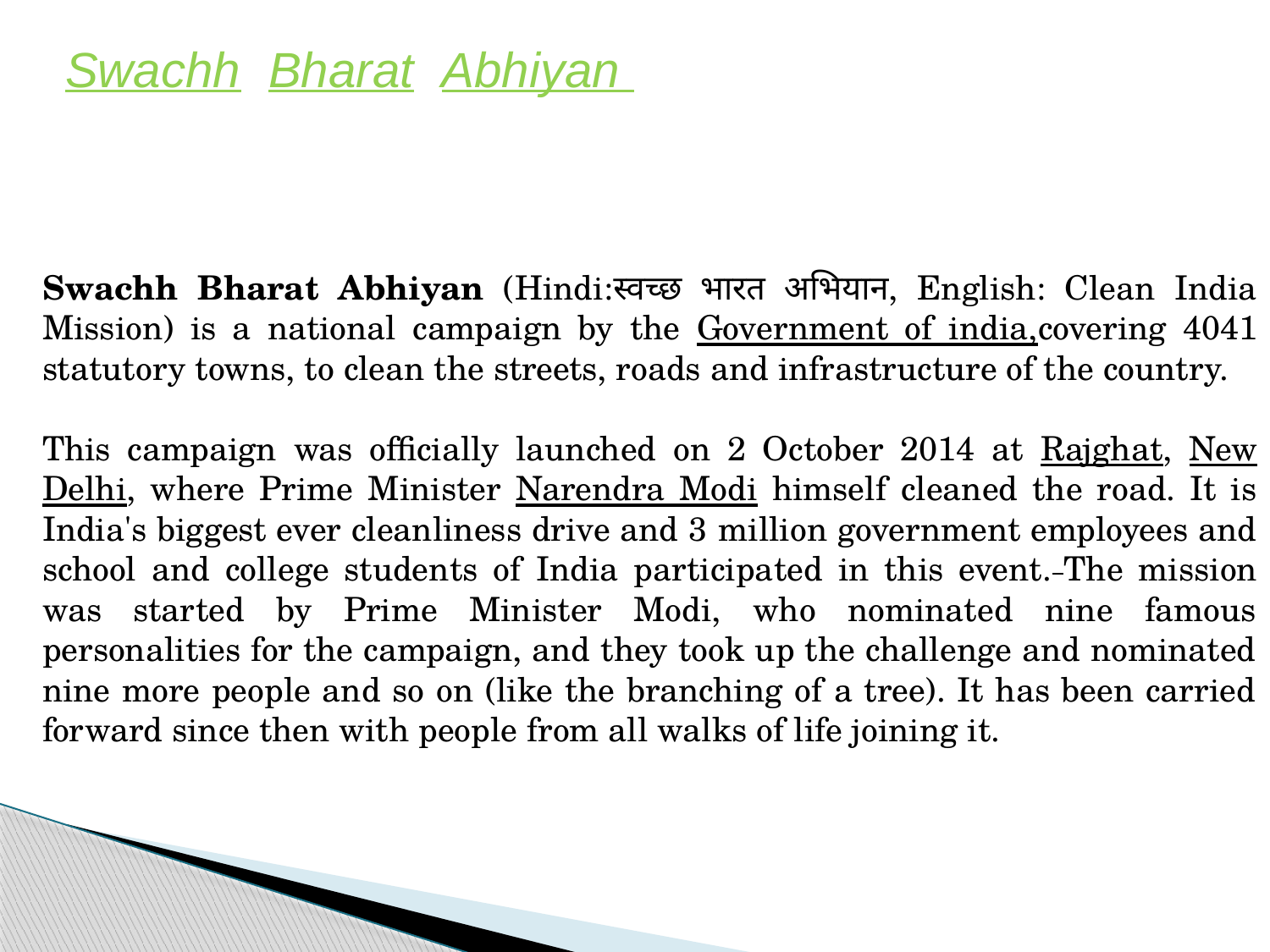

Swachh  Bharat  Abhiyan

Swachh Bharat Abhiyan (Hindi:स्वच्छ भारत अभियान, English: Clean India Mission) is a national campaign by the Government of india,covering 4041 statutory towns, to clean the streets, roads and infrastructure of the country.

This campaign was officially launched on 2 October 2014 at Rajghat, New Delhi, where Prime Minister Narendra Modi himself cleaned the road. It is India's biggest ever cleanliness drive and 3 million government employees and school and college students of India participated in this event. The mission was started by Prime Minister Modi, who nominated nine famous personalities for the campaign, and they took up the challenge and nominated nine more people and so on (like the branching of a tree). It has been carried forward since then with people from all walks of life joining it.